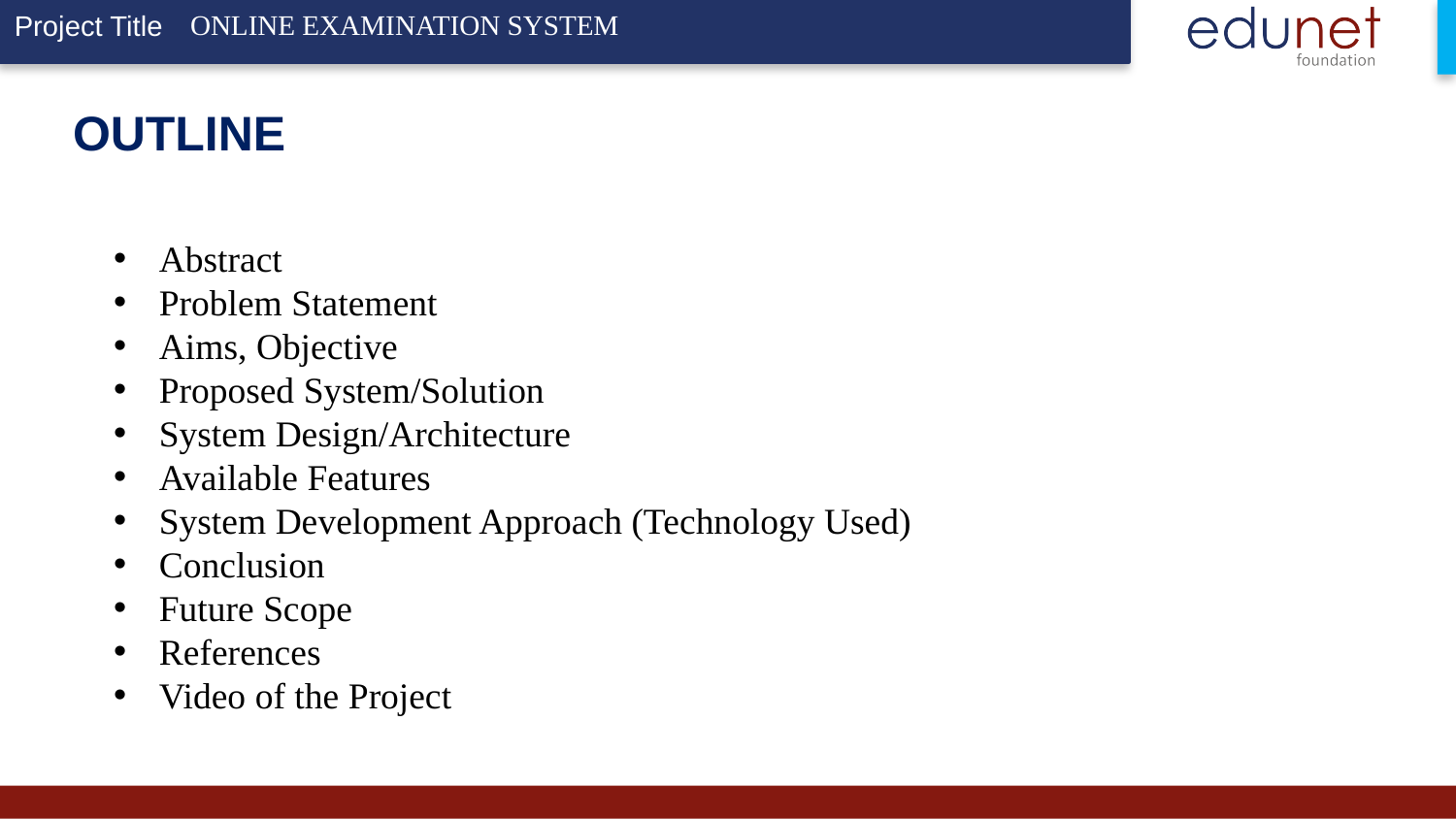

ONLINE EXAMINATION SYSTEM
OUTLINE
Abstract
Problem Statement
Aims, Objective
Proposed System/Solution
System Design/Architecture
Available Features
System Development Approach (Technology Used)
Conclusion
Future Scope
References
Video of the Project